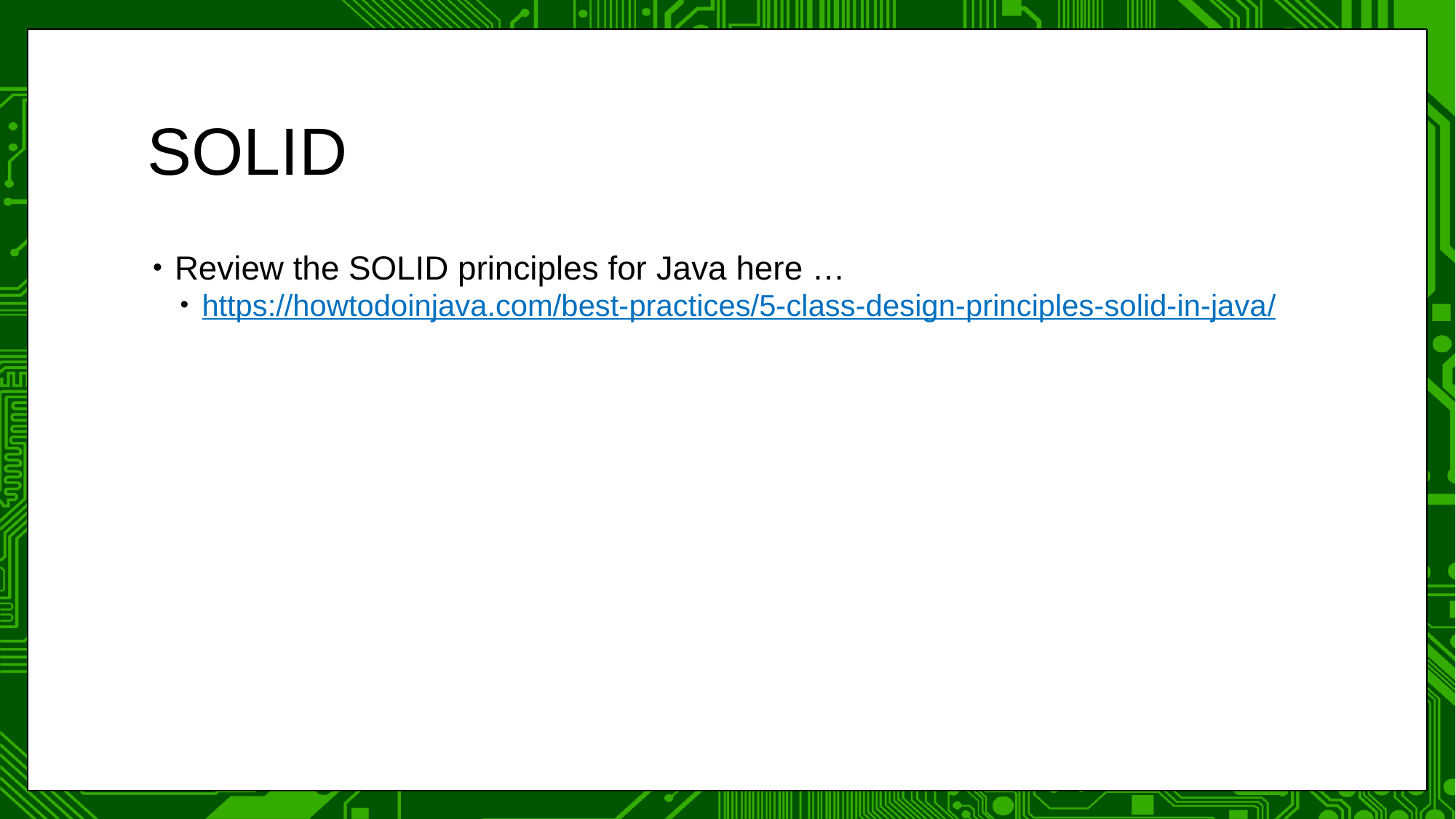

# SOLID
Review the SOLID principles for Java here …
https://howtodoinjava.com/best-practices/5-class-design-principles-solid-in-java/